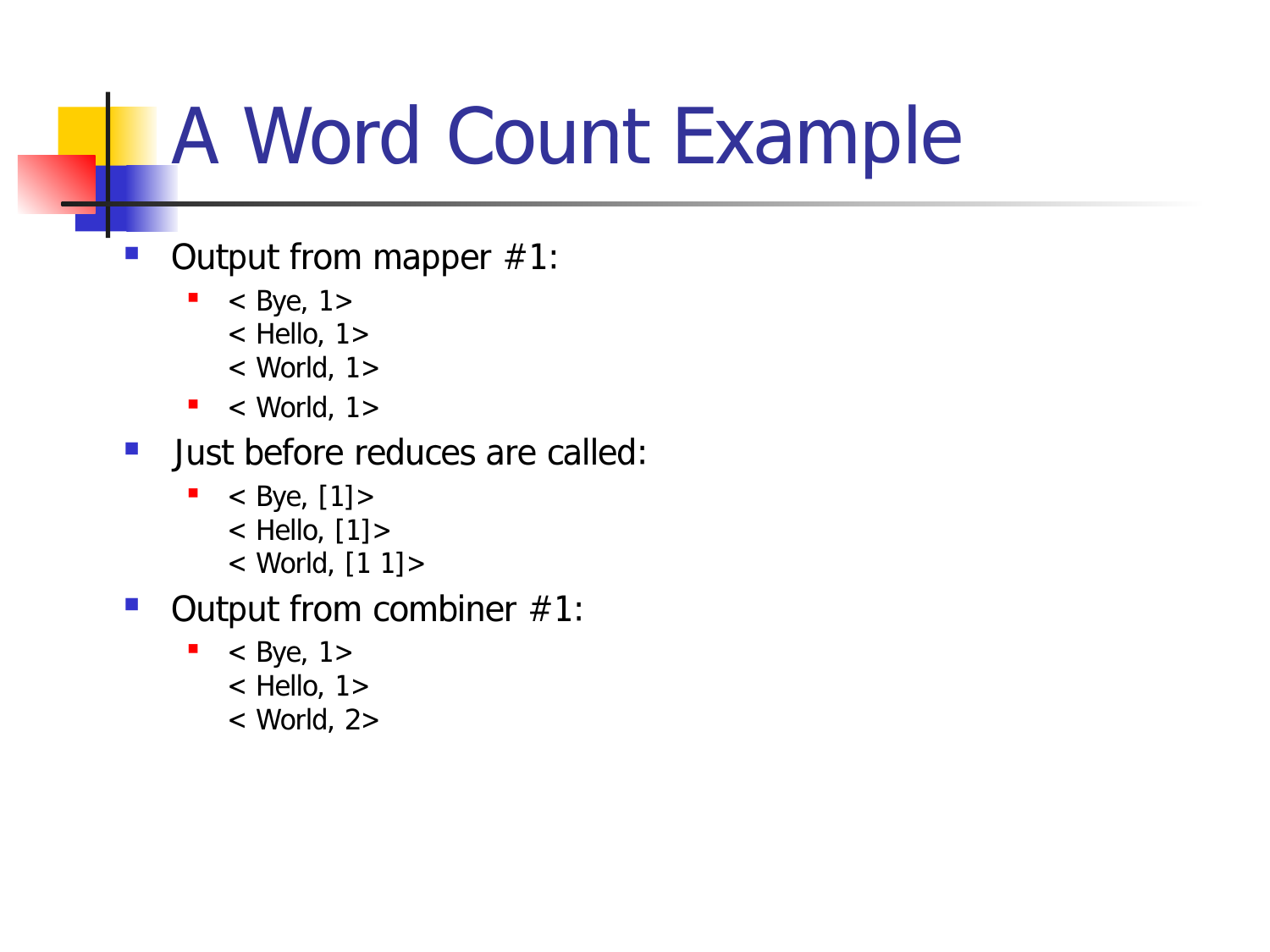

# A Word Count Example
Output from mapper #1:
< Bye, 1>
< Hello, 1>
< World, 1>
< World, 1>
Just before reduces are called:
< Bye, [1]>
< Hello, [1]>
< World, [1 1]>
Output from combiner #1:
< Bye, 1>
< Hello, 1>
< World, 2>